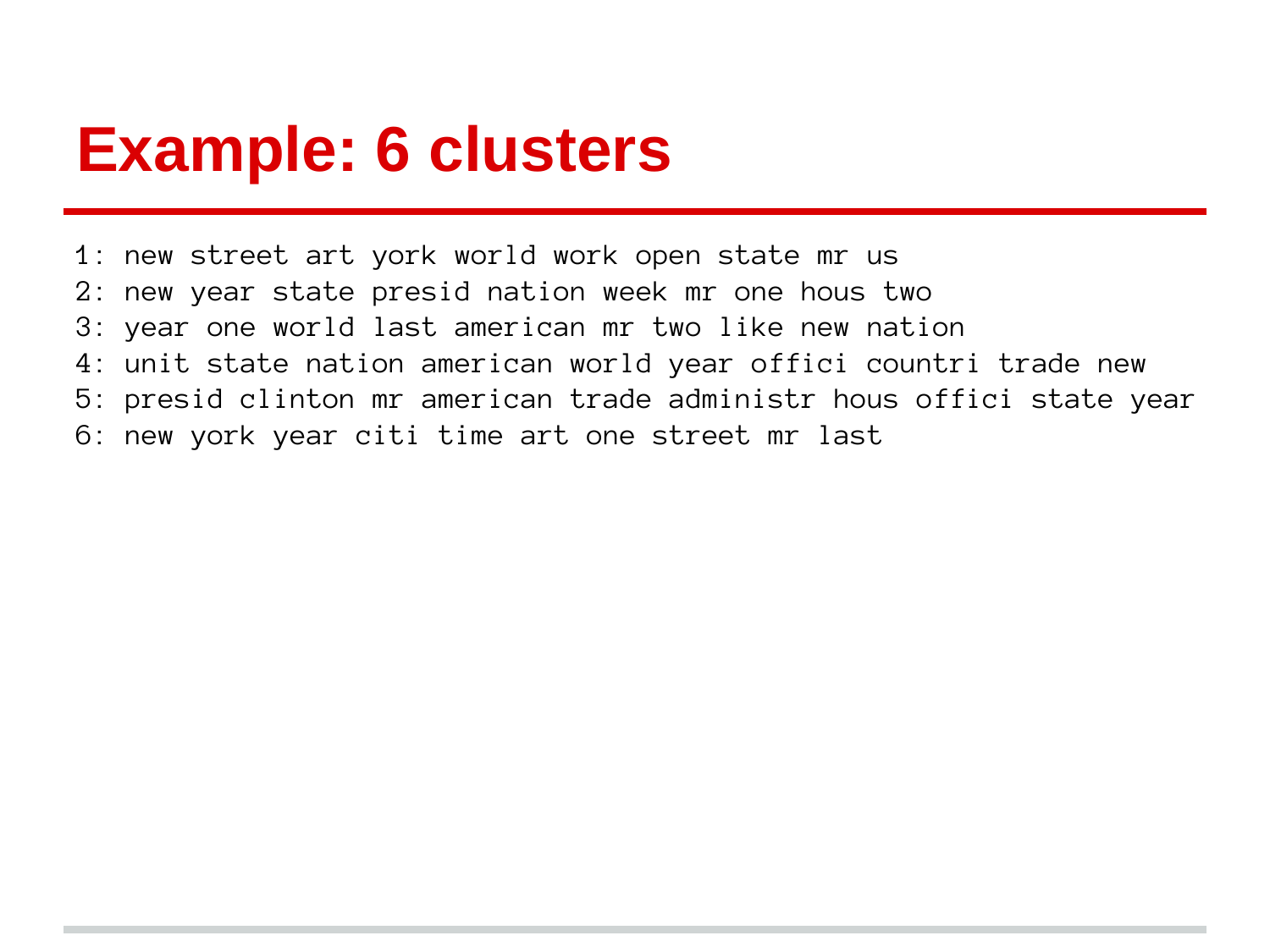

# Example: 6 clusters
1: new street art york world work open state mr us
2: new year state presid nation week mr one hous two
3: year one world last american mr two like new nation
4: unit state nation american world year offici countri trade new
5: presid clinton mr american trade administr hous offici state year
6: new york year citi time art one street mr last